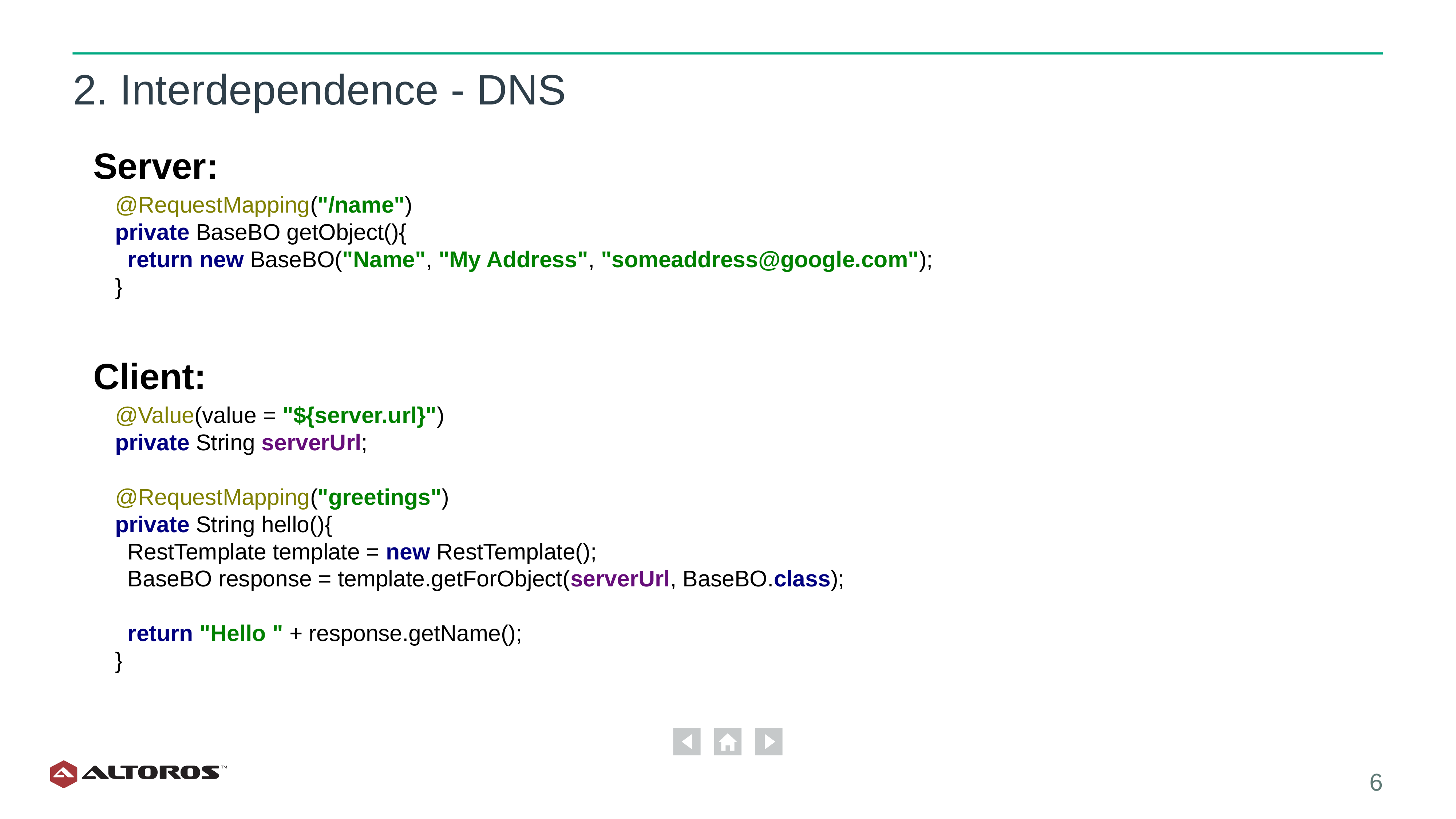

# 2. Interdependence - DNS

Server:
@RequestMapping("/name")
private BaseBO getObject(){
  return new BaseBO("Name", "My Address", "someaddress@google.com");
}

Client:
@Value(value = "${server.url}")
private String serverUrl;

@RequestMapping("greetings")
private String hello(){
  RestTemplate template = new RestTemplate();
  BaseBO response = template.getForObject(serverUrl, BaseBO.class);

  return "Hello " + response.getName();
}

6